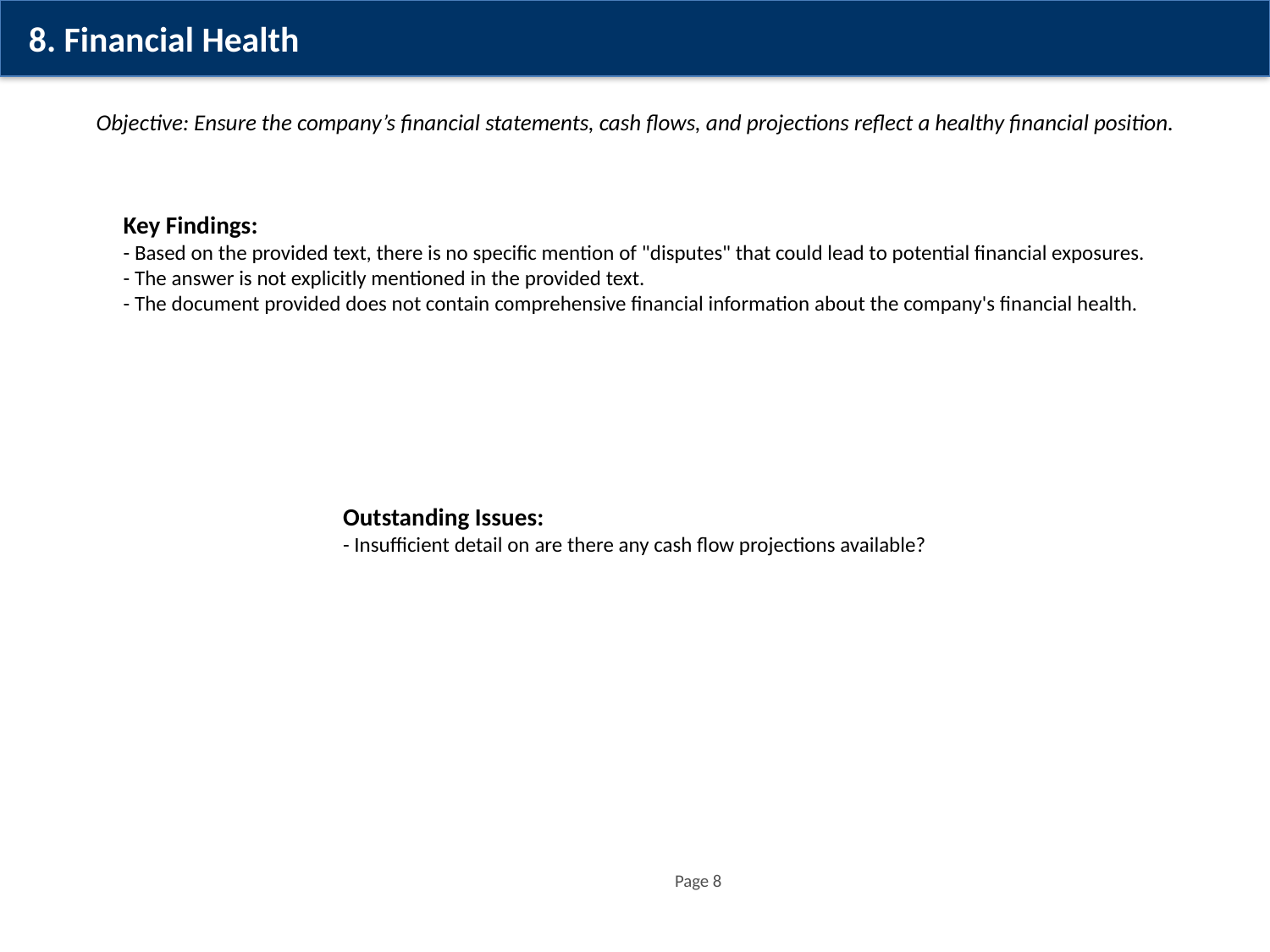

8. Financial Health
Objective: Ensure the company’s financial statements, cash flows, and projections reflect a healthy financial position.
Key Findings:
- Based on the provided text, there is no specific mention of "disputes" that could lead to potential financial exposures.
- The answer is not explicitly mentioned in the provided text.
- The document provided does not contain comprehensive financial information about the company's financial health.
Outstanding Issues:
- Insufficient detail on are there any cash flow projections available?
Page 8